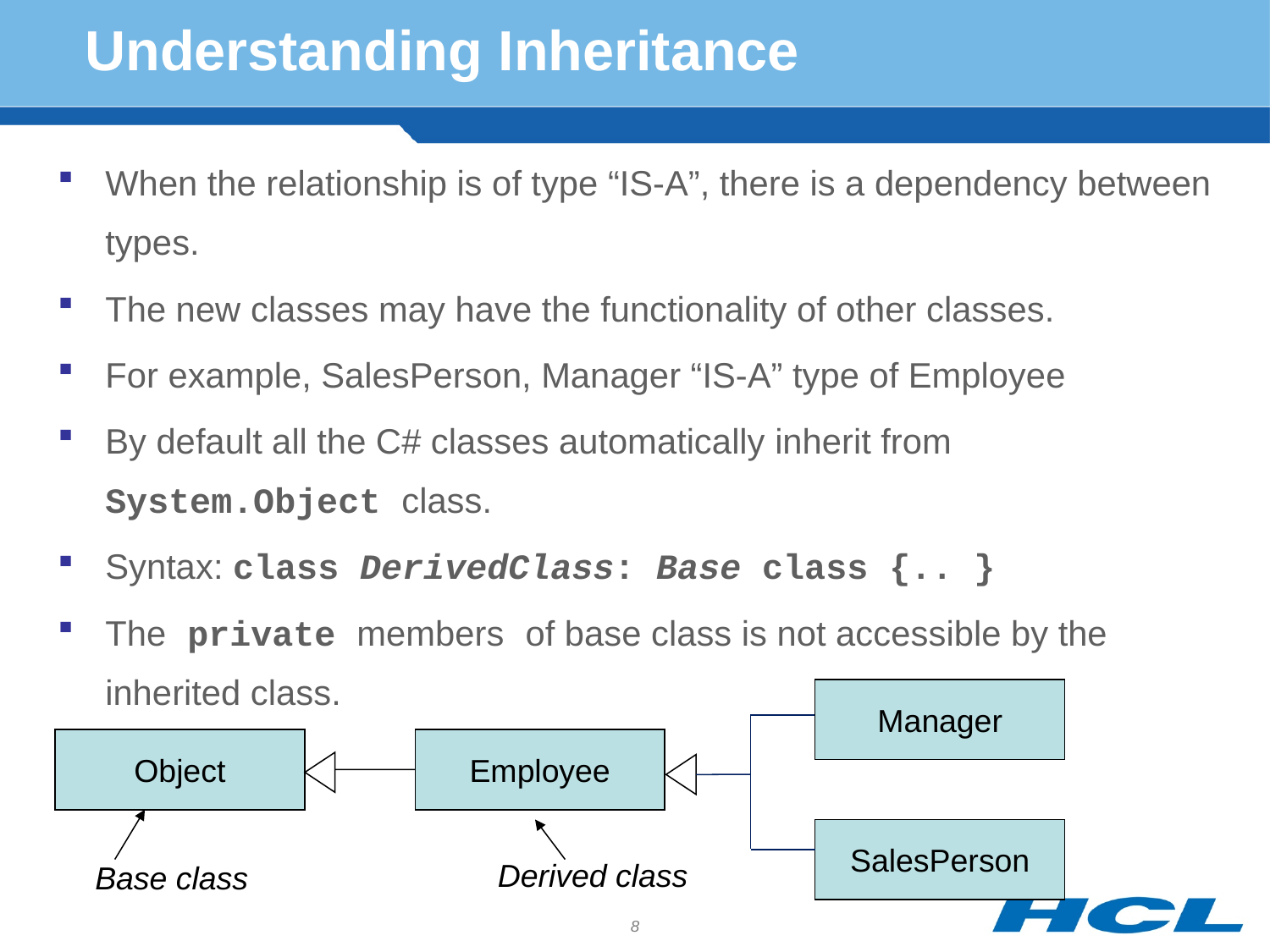

# Understanding Inheritance
When the relationship is of type “IS-A”, there is a dependency between types.
The new classes may have the functionality of other classes.
For example, SalesPerson, Manager “IS-A” type of Employee
By default all the C# classes automatically inherit from System.Object class.
Syntax: class DerivedClass: Base class {.. }
The private members of base class is not accessible by the inherited class.
Manager
Object
Employee

SalesPerson
Derived class
Base class
8